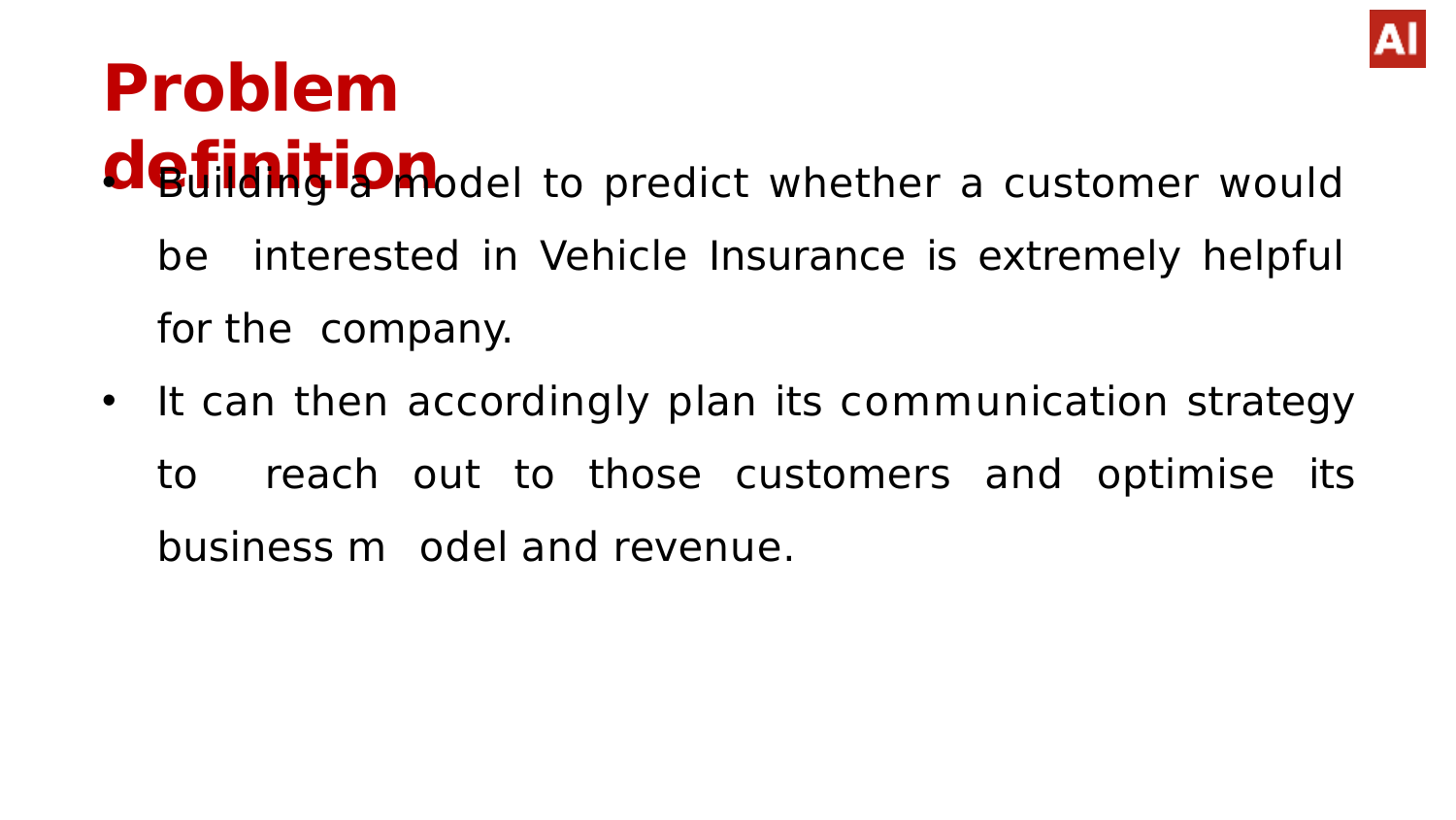

# Problem definition
Building a model to predict whether a customer would be  interested in Vehicle Insurance is extremely helpful for the  company.
It can then accordingly plan its communication strategy to  reach out to those customers and optimise its business m  odel and revenue.